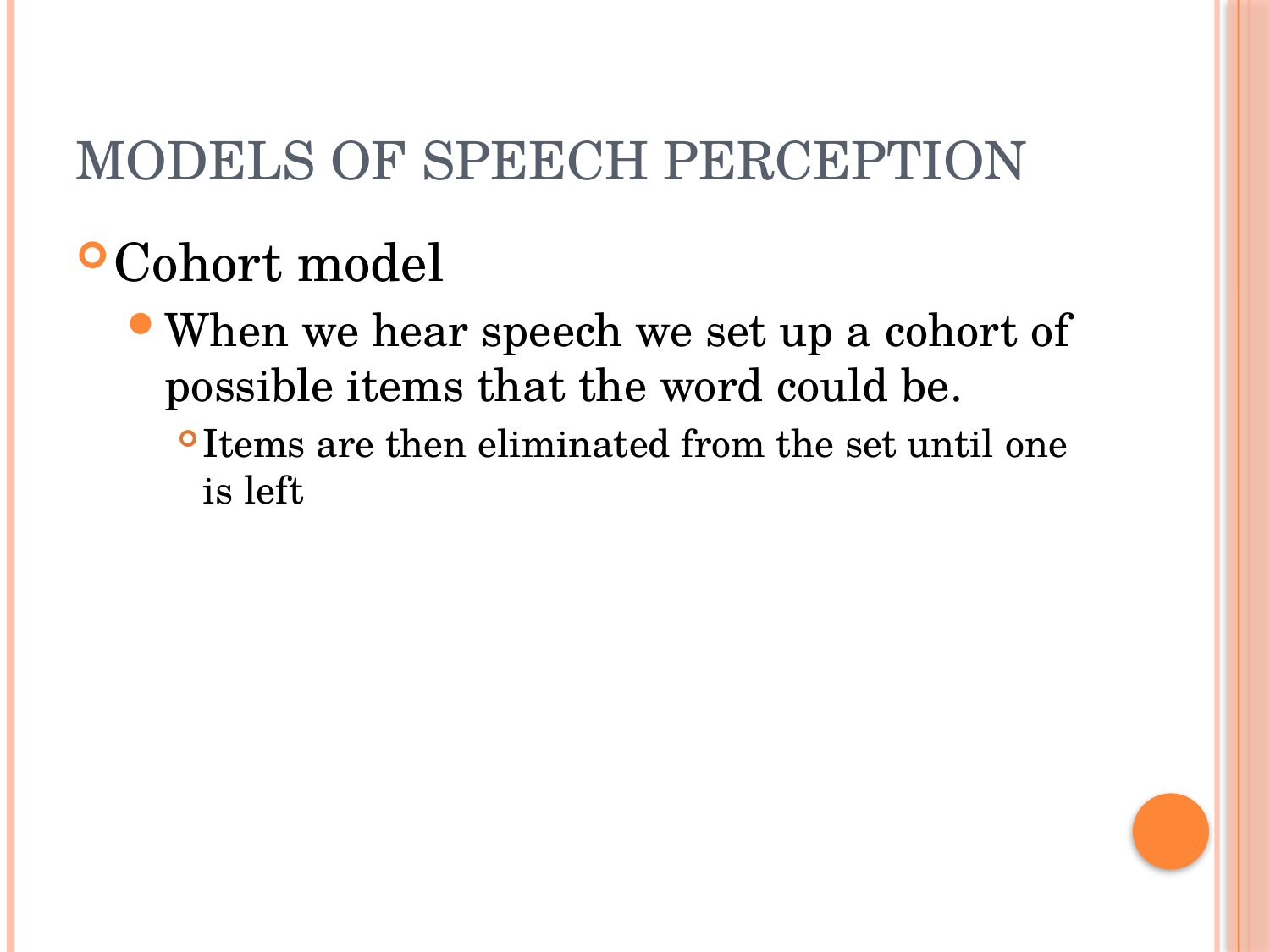

# Models of Speech Perception
Cohort model
When we hear speech we set up a cohort of possible items that the word could be.
Items are then eliminated from the set until one is left